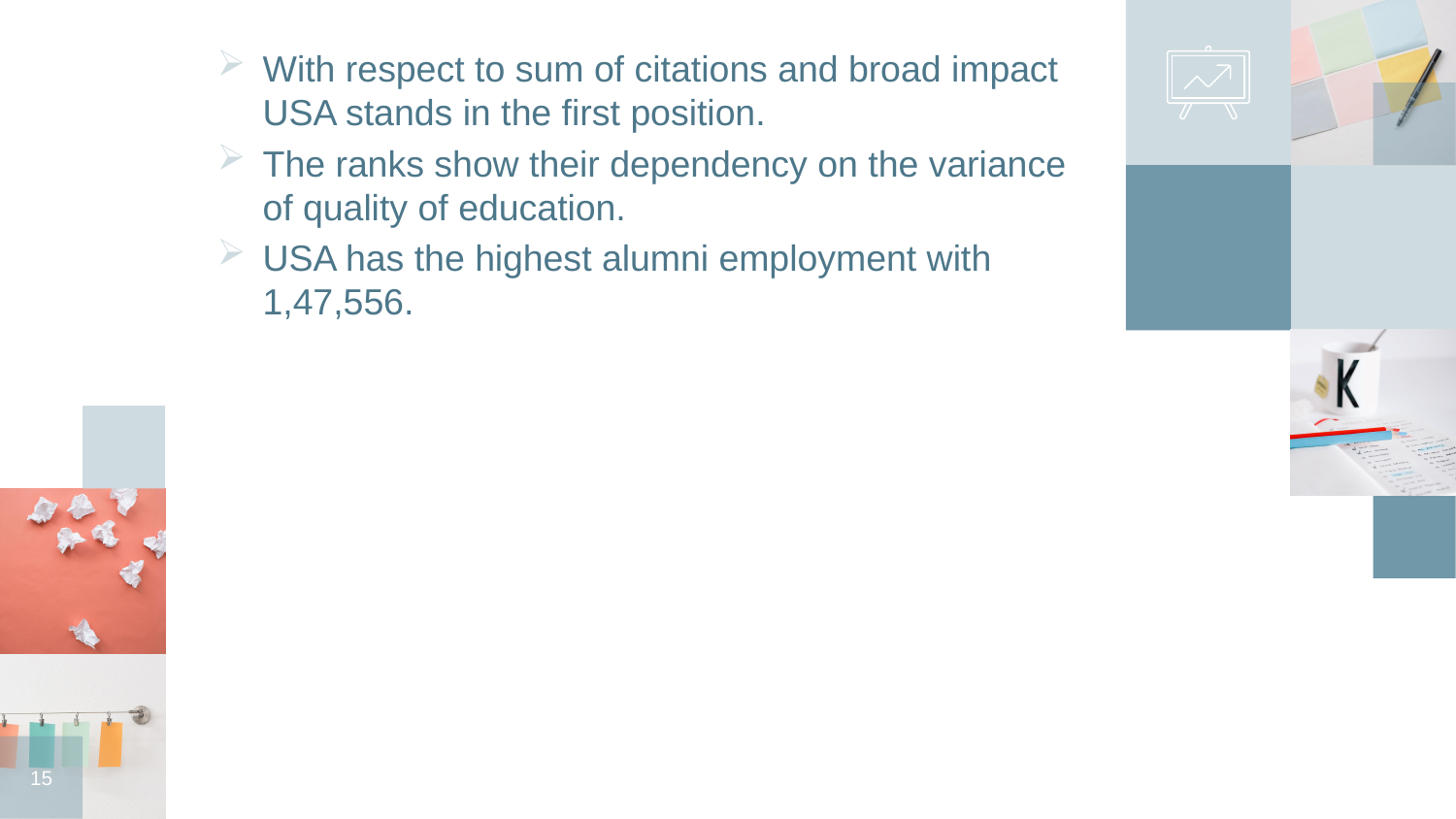

With respect to sum of citations and broad impact USA stands in the first position.
The ranks show their dependency on the variance of quality of education.
USA has the highest alumni employment with 1,47,556.

15